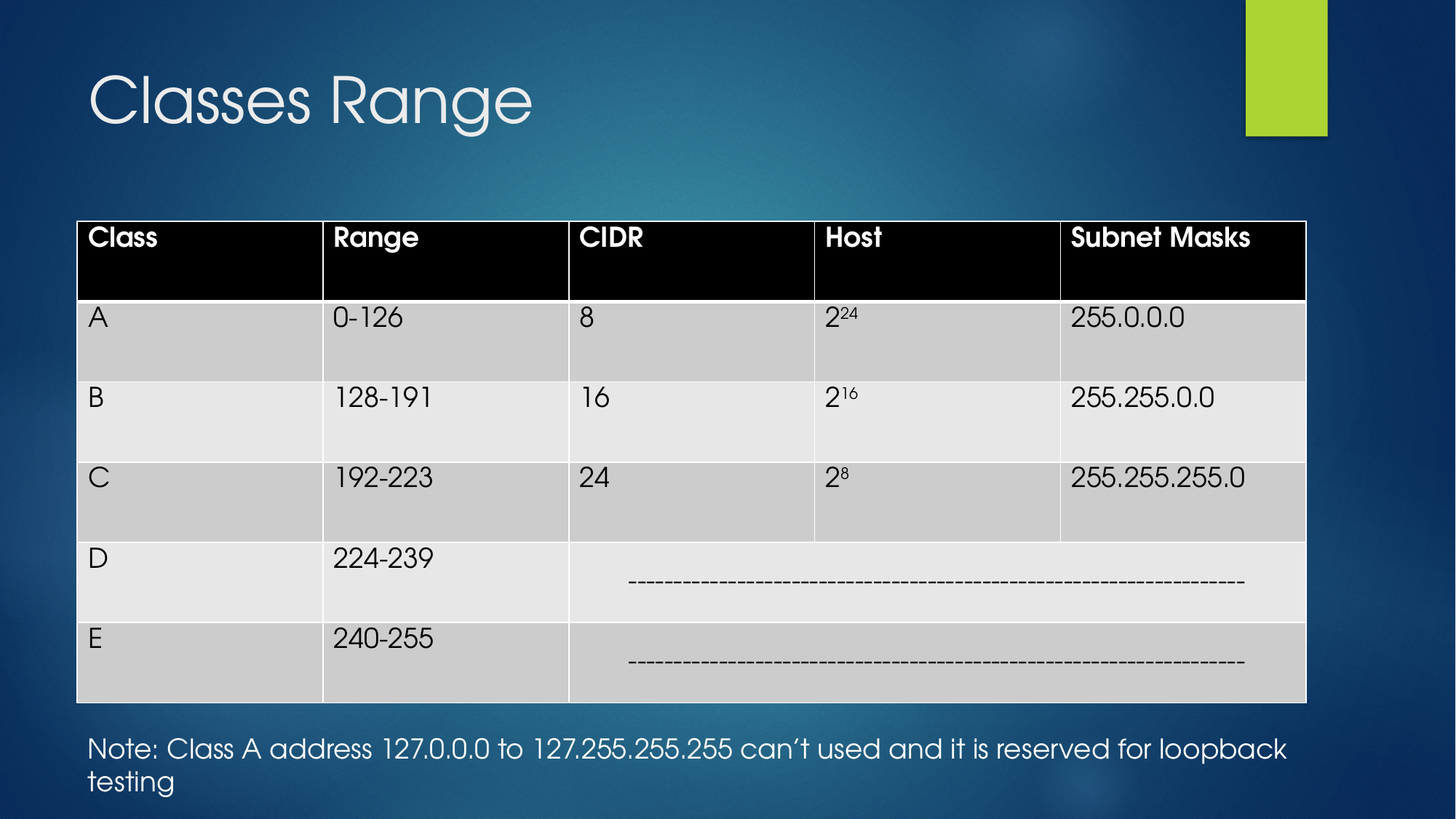

# Classes Range
| Class | Range | CIDR | Host | Subnet Masks |
| --- | --- | --- | --- | --- |
| A | 0-126 | 8 | 224 | 255.0.0.0 |
| B | 128-191 | 16 | 216 | 255.255.0.0 |
| C | 192-223 | 24 | 28 | 255.255.255.0 |
| D | 224-239 | -------------------------------------------------------------------- |  |  |
| E | 240-255 | -------------------------------------------------------------------- |  |  |
Note: Class A address 127.0.0.0 to 127.255.255.255 can’t used and it is reserved for loopback testing